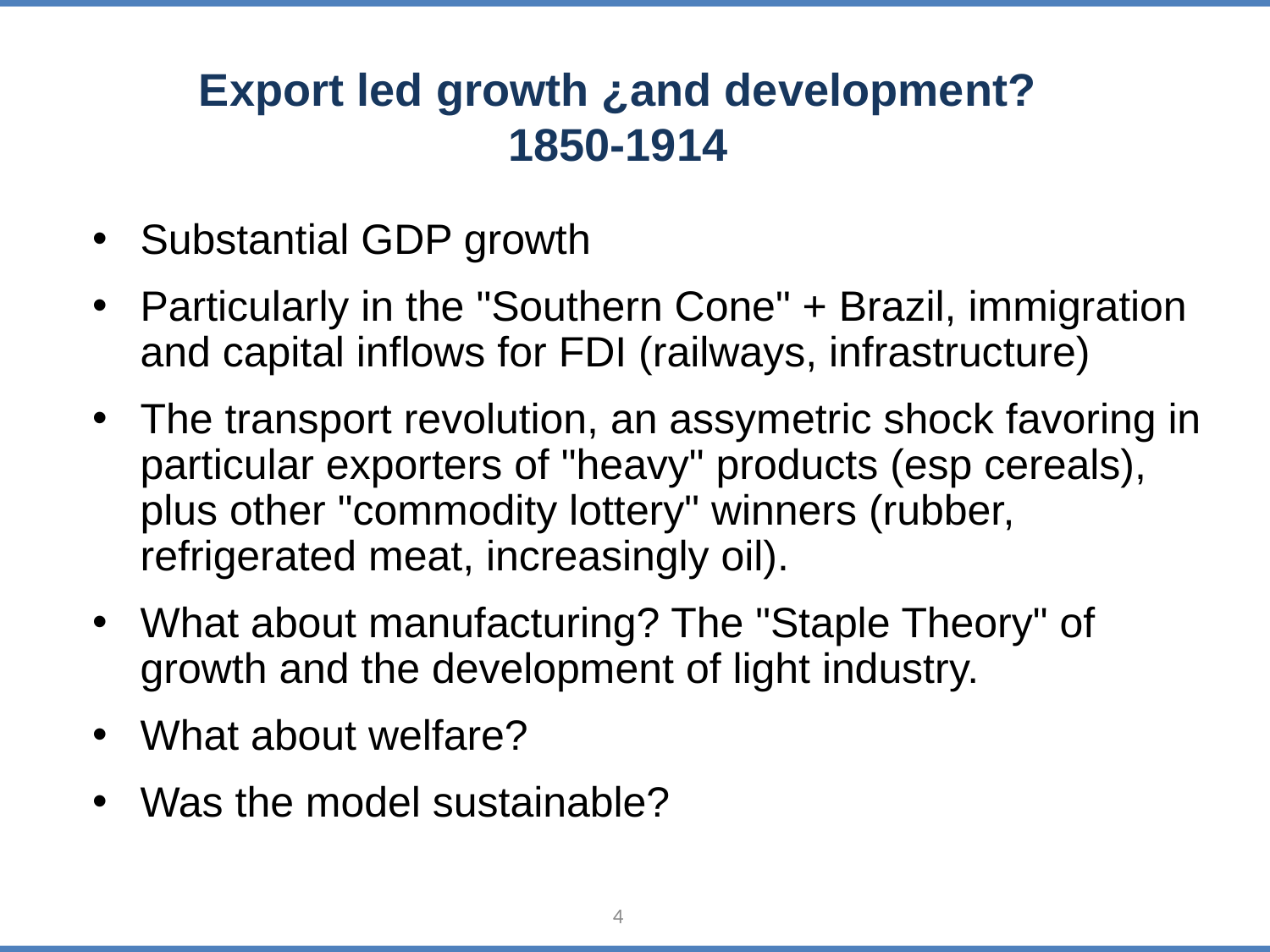

# Export led growth ¿and development? 1850-1914
Substantial GDP growth
Particularly in the "Southern Cone" + Brazil, immigration and capital inflows for FDI (railways, infrastructure)
The transport revolution, an assymetric shock favoring in particular exporters of "heavy" products (esp cereals), plus other "commodity lottery" winners (rubber, refrigerated meat, increasingly oil).
What about manufacturing? The "Staple Theory" of growth and the development of light industry.
What about welfare?
Was the model sustainable?

4